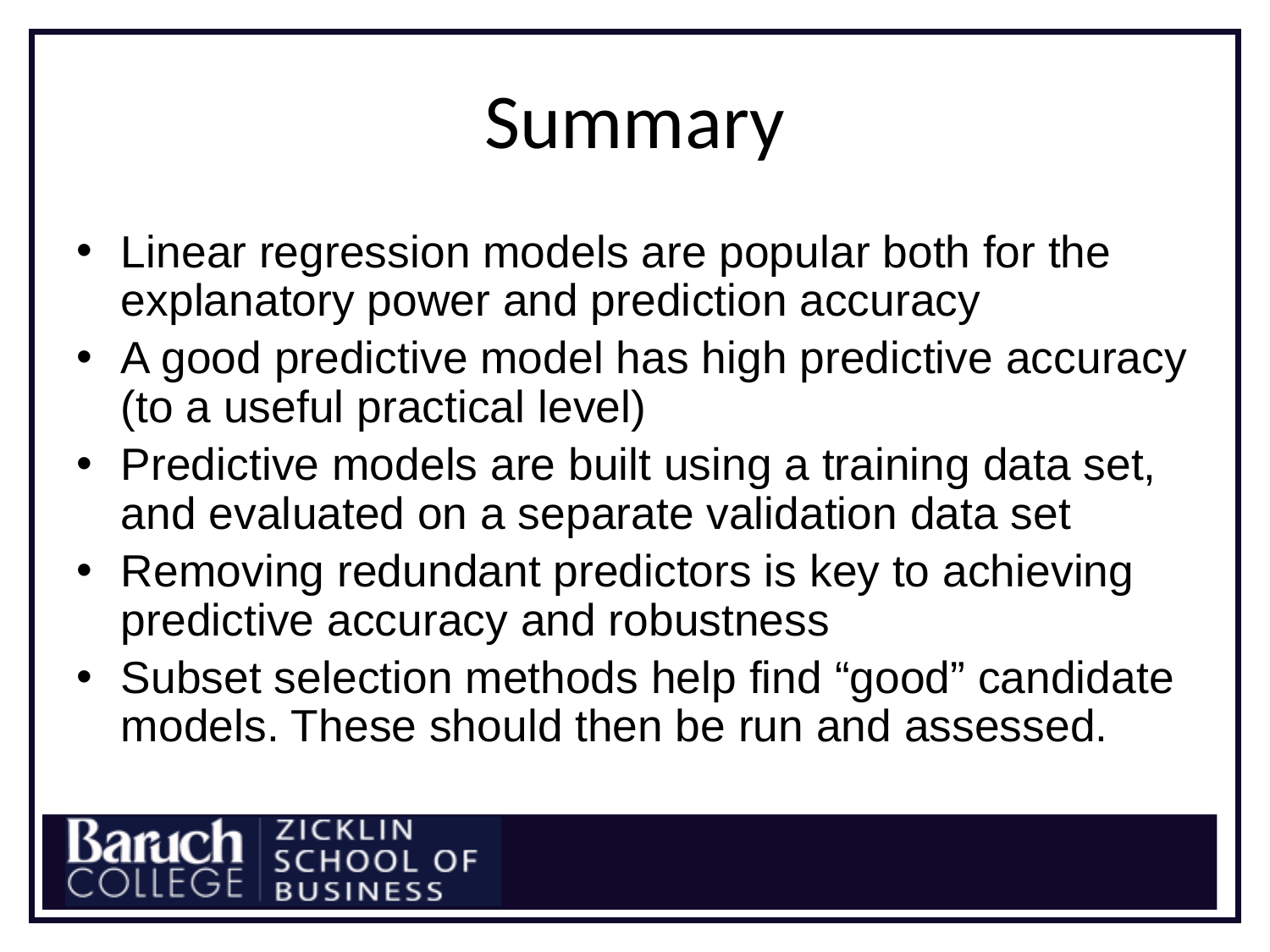

# Summary
Linear regression models are popular both for the explanatory power and prediction accuracy
A good predictive model has high predictive accuracy (to a useful practical level)
Predictive models are built using a training data set, and evaluated on a separate validation data set
Removing redundant predictors is key to achieving predictive accuracy and robustness
Subset selection methods help find “good” candidate models. These should then be run and assessed.